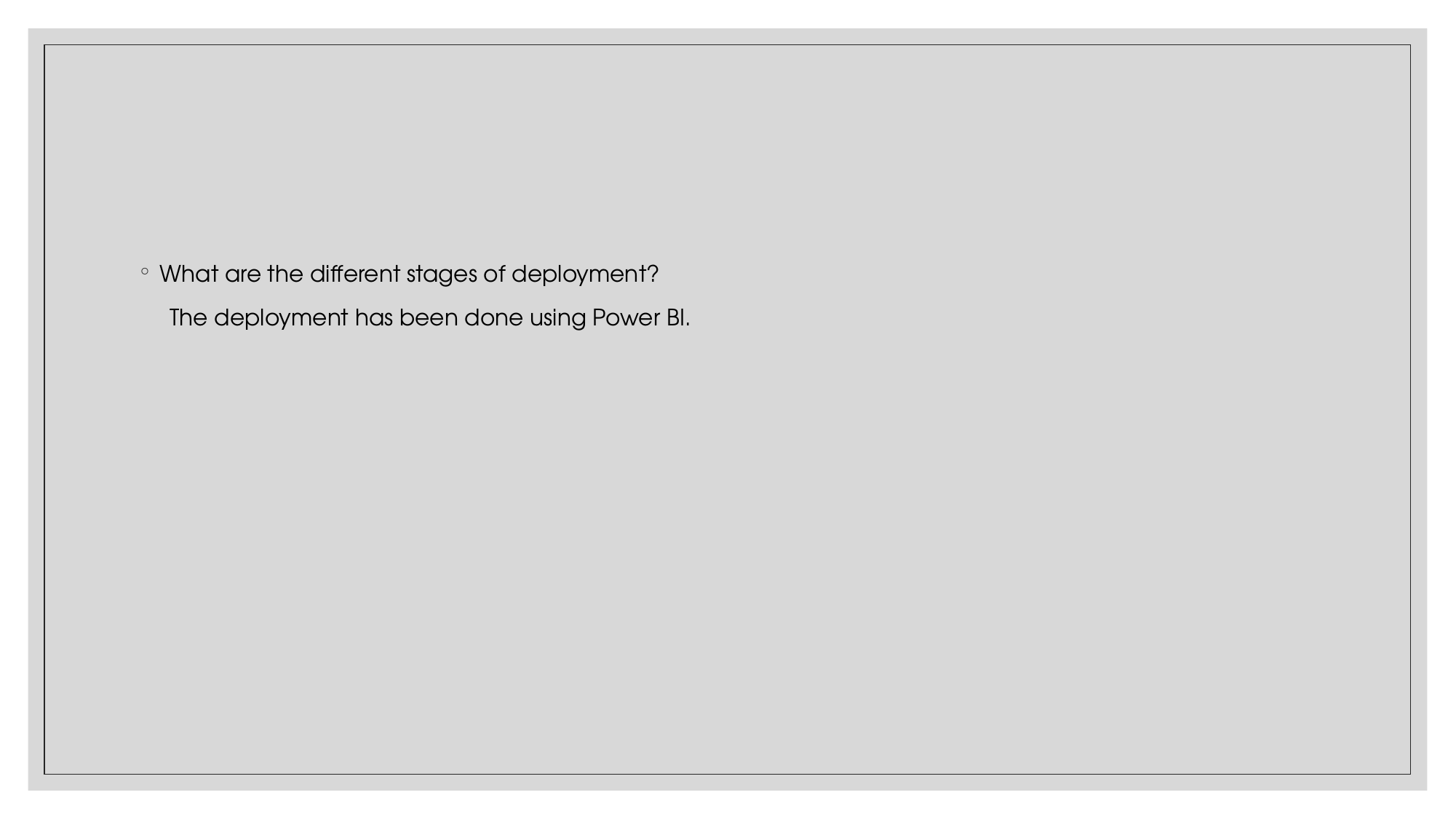

#
What are the different stages of deployment?
     The deployment has been done using Power BI.